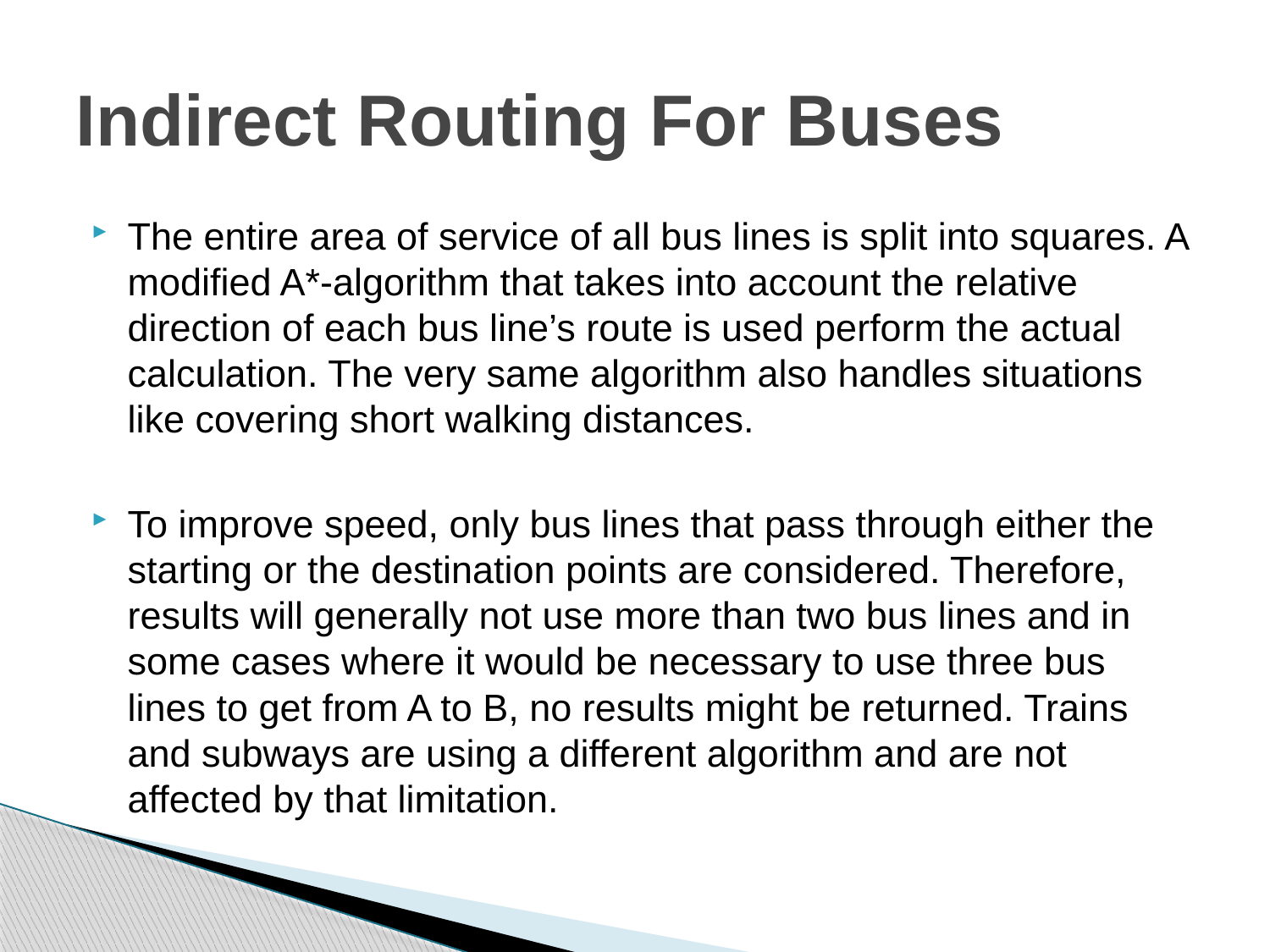

# Indirect Routing For Buses
The entire area of service of all bus lines is split into squares. A modified A*-algorithm that takes into account the relative direction of each bus line’s route is used perform the actual calculation. The very same algorithm also handles situations like covering short walking distances.

To improve speed, only bus lines that pass through either the starting or the destination points are considered. Therefore, results will generally not use more than two bus lines and in some cases where it would be necessary to use three bus lines to get from A to B, no results might be returned. Trains and subways are using a different algorithm and are not affected by that limitation.